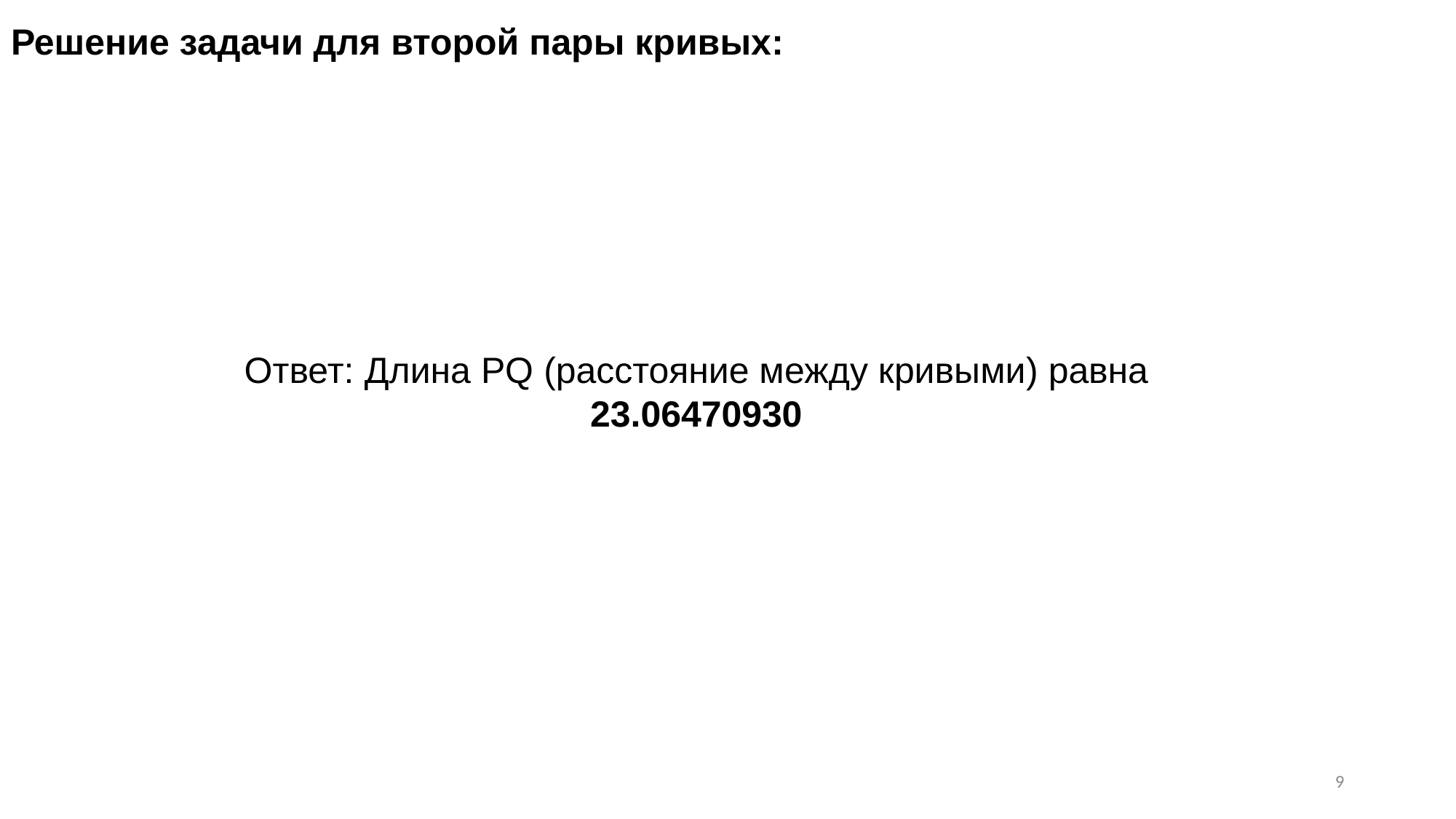

# Решение задачи для второй пары кривых:
Ответ: Длина PQ (расстояние между кривыми) равна 23.06470930
9